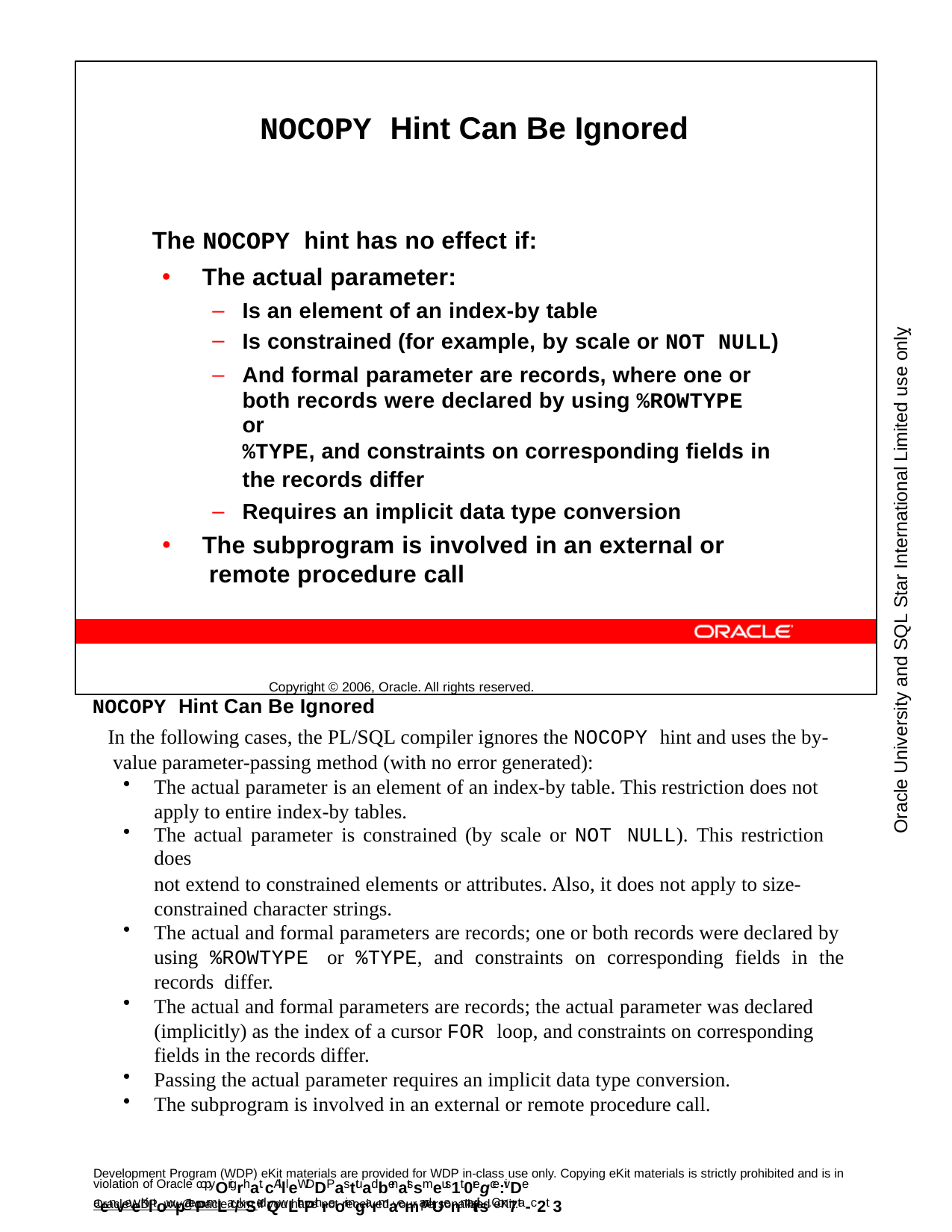

NOCOPY Hint Can Be Ignored

The NOCOPY hint has no effect if:
The actual parameter:
Is an element of an index-by table
Is constrained (for example, by scale or NOT NULL)
And formal parameter are records, where one or  both records were declared by using %ROWTYPE or
%TYPE, and constraints on corresponding fields in
the records differ
Requires an implicit data type conversion
The subprogram is involved in an external or  remote procedure call

Copyright © 2006, Oracle. All rights reserved.
Oracle University and SQL Star International Limited use onlyฺ

NOCOPY Hint Can Be Ignored
In the following cases, the PL/SQL compiler ignores the NOCOPY hint and uses the by-  value parameter-passing method (with no error generated):
The actual parameter is an element of an index-by table. This restriction does not  apply to entire index-by tables.
The actual parameter is constrained (by scale or NOT NULL). This restriction does
not extend to constrained elements or attributes. Also, it does not apply to size-  constrained character strings.
The actual and formal parameters are records; one or both records were declared by  using %ROWTYPE or %TYPE, and constraints on corresponding fields in the records  differ.
The actual and formal parameters are records; the actual parameter was declared  (implicitly) as the index of a cursor FOR loop, and constraints on corresponding  fields in the records differ.
Passing the actual parameter requires an implicit data type conversion.
The subprogram is involved in an external or remote procedure call.
Development Program (WDP) eKit materials are provided for WDP in-class use only. Copying eKit materials is strictly prohibited and is in
violation of Oracle copyOrigrhat. cAllleWDDPasttuadbenatssmeus1t 0regce:ivDe aenveeKiltowpatePrmLar/kSedQwLithPthreoir ngarmaemandUenmaitils. Con7ta-c2t 3
OracleWDP_ww@oracle.com if you have not received your personalized eKit.